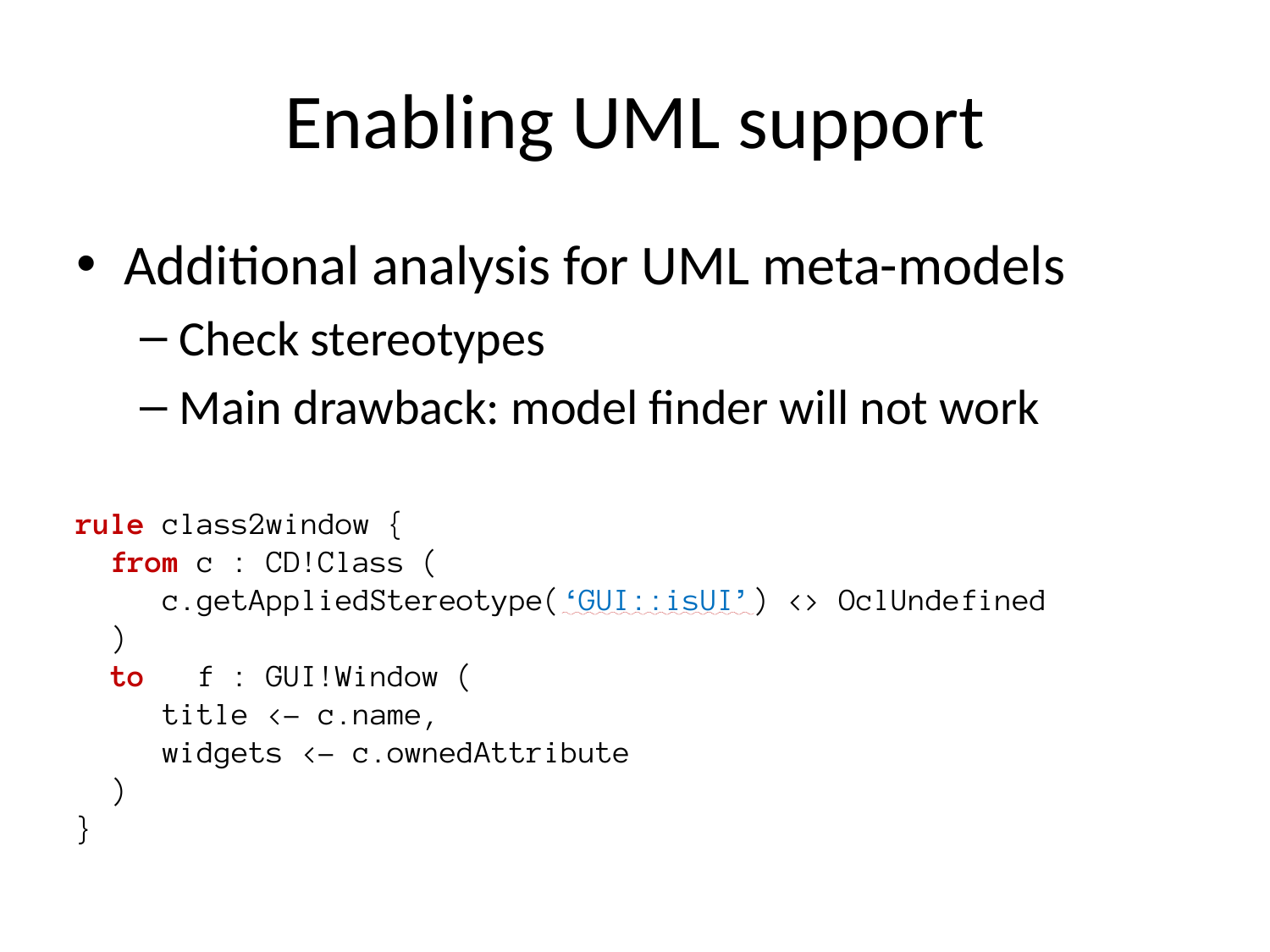

# Enabling UML support
Additional analysis for UML meta-models
Check stereotypes
Main drawback: model finder will not work

rule class2window {
  from c : CD!Class (
     c.getAppliedStereotype(‘GUI::isUI’) <> OclUndefined
  )
  to   f : GUI!Window (
     title <- c.name,
     widgets <- c.ownedAttribute
  )
}